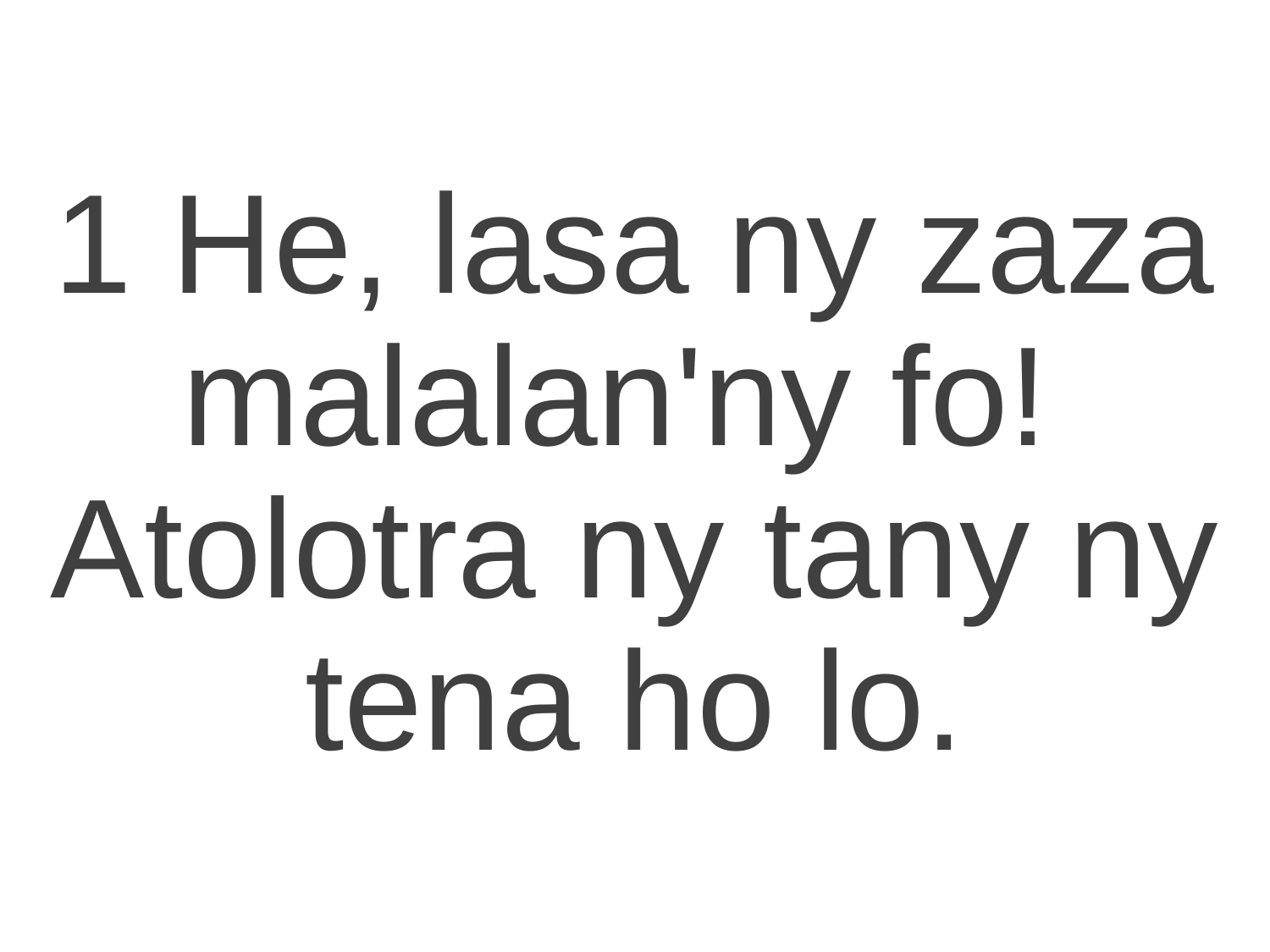

1 He, lasa ny zaza malalan'ny fo!
Atolotra ny tany ny tena ho lo.